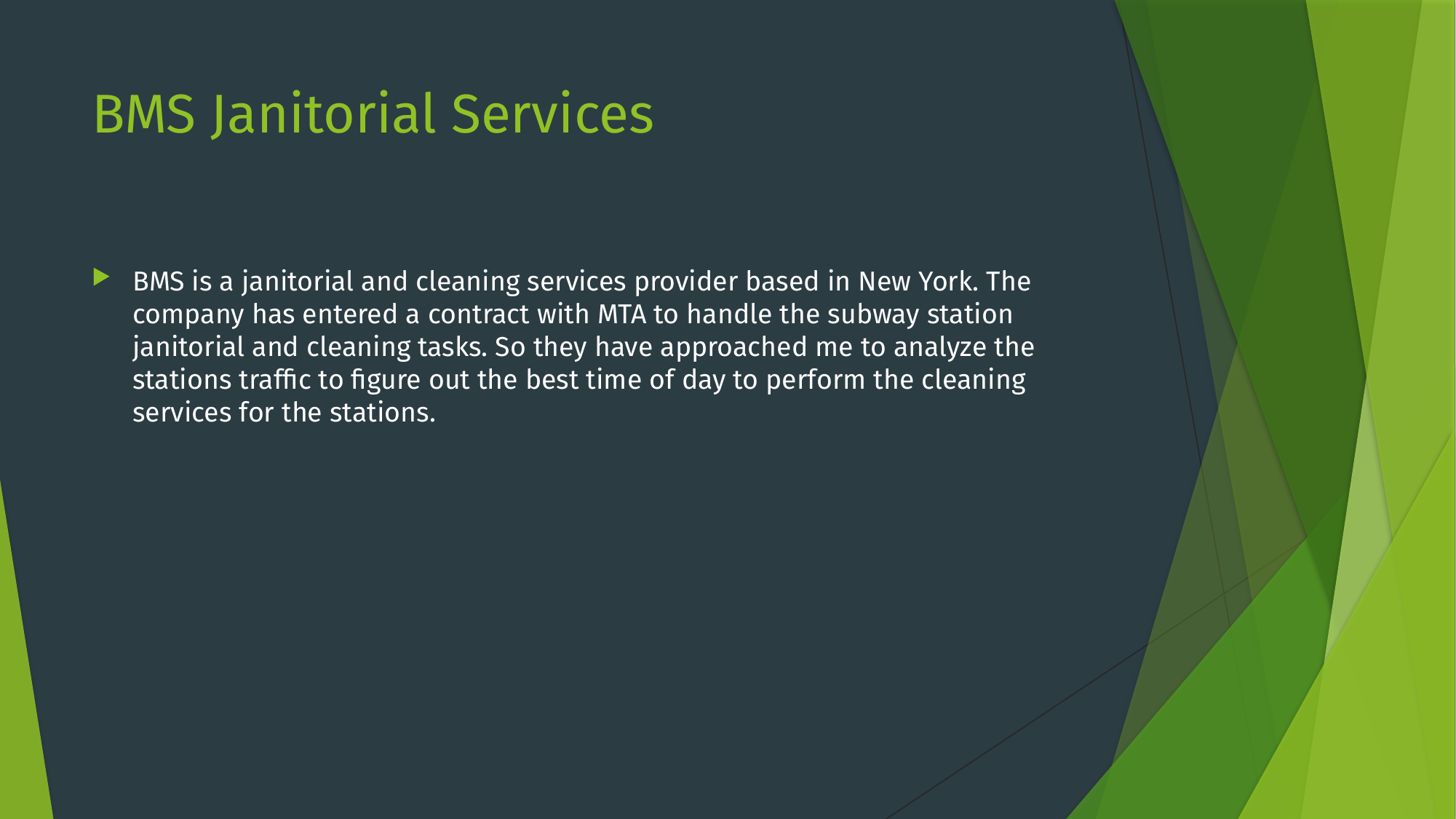

# BMS Janitorial Services
BMS is a janitorial and cleaning services provider based in New York. The company has entered a contract with MTA to handle the subway station janitorial and cleaning tasks. So they have approached me to analyze the stations traffic to figure out the best time of day to perform the cleaning services for the stations.